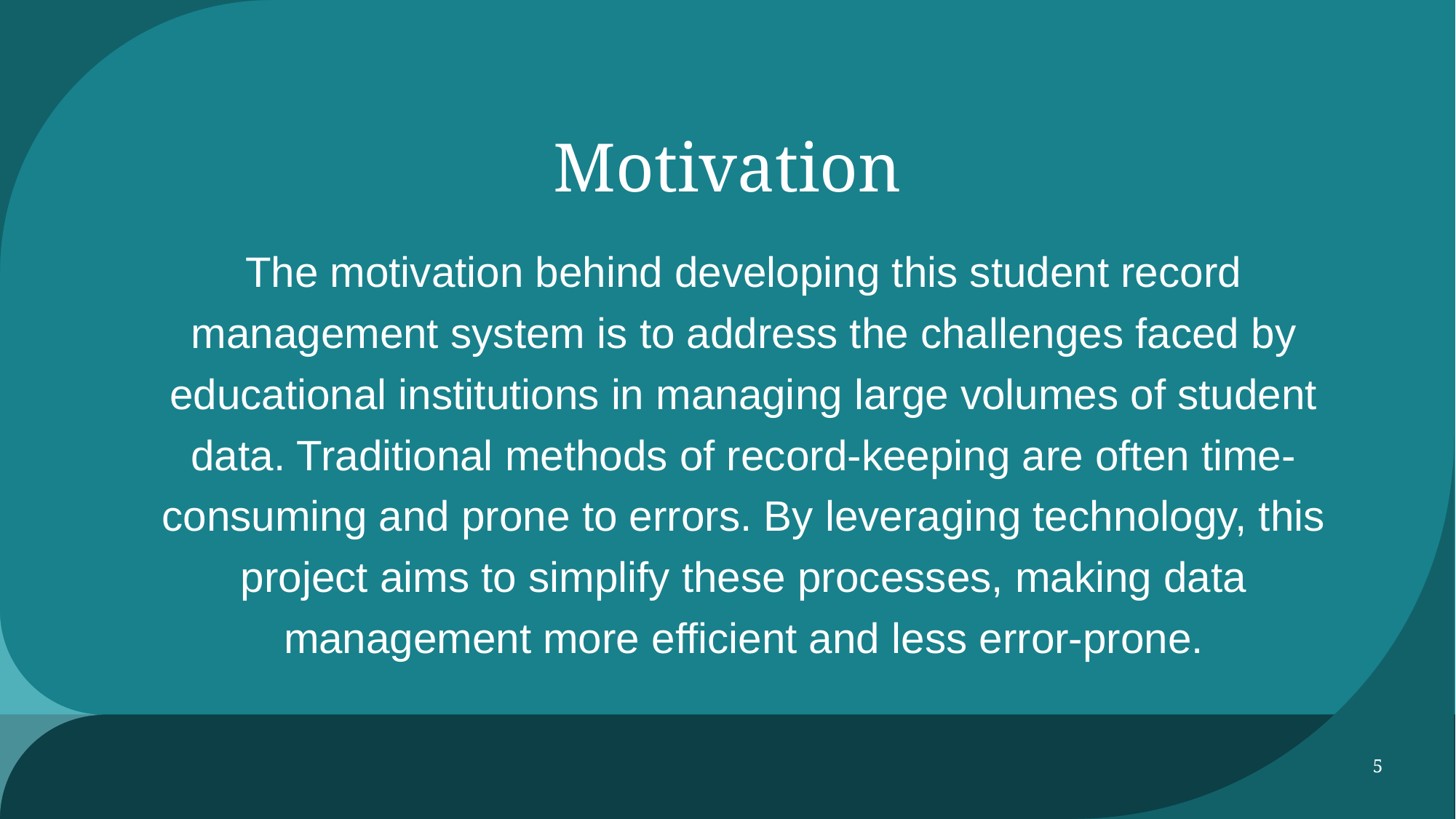

# Motivation
The motivation behind developing this student record management system is to address the challenges faced by educational institutions in managing large volumes of student data. Traditional methods of record-keeping are often time-consuming and prone to errors. By leveraging technology, this project aims to simplify these processes, making data management more efficient and less error-prone.
5